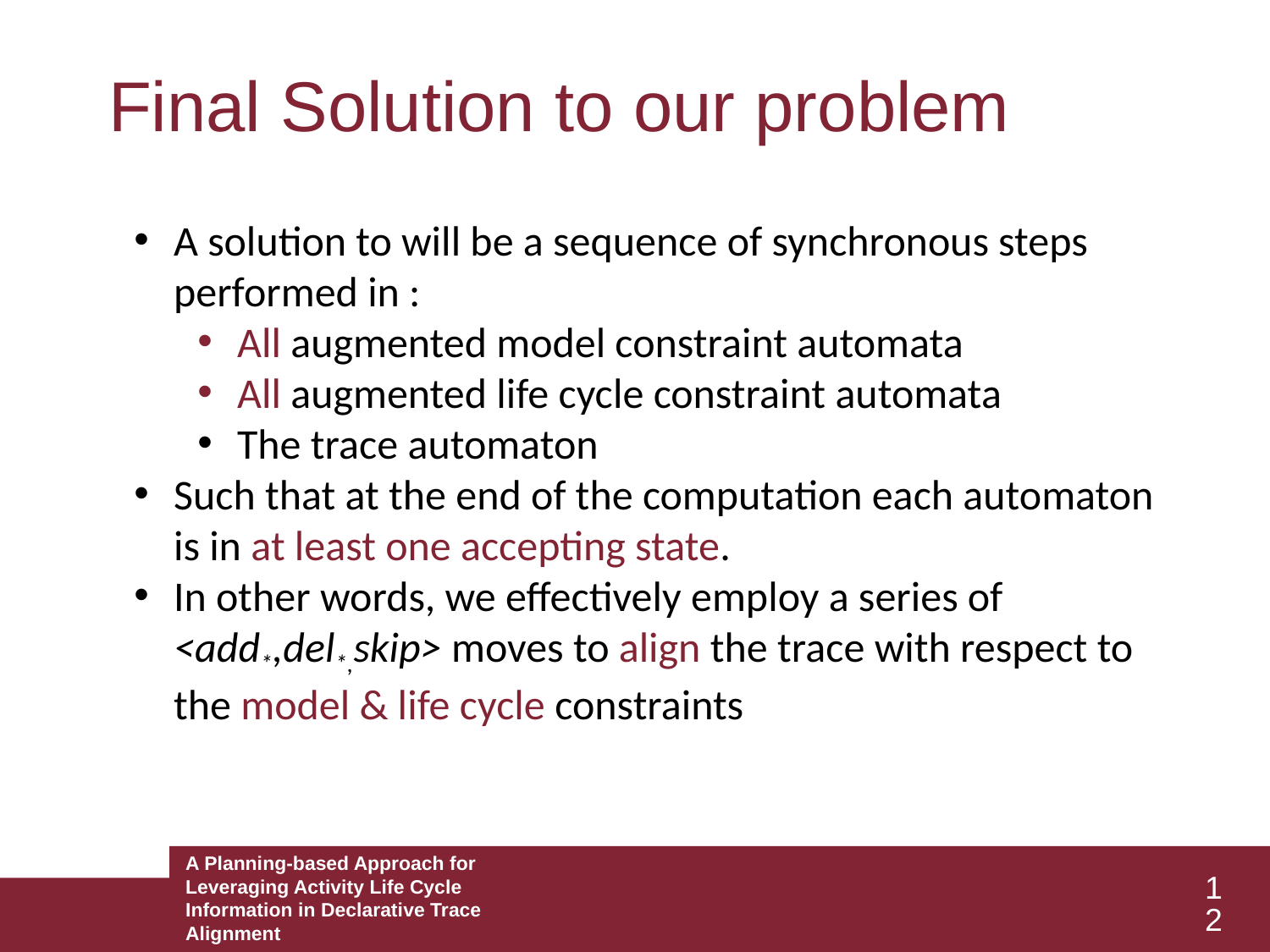

Final Solution to our problem
A solution to will be a sequence of synchronous steps performed in :
All augmented model constraint automata
All augmented life cycle constraint automata
The trace automaton
Such that at the end of the computation each automaton is in at least one accepting state.
In other words, we effectively employ a series of <add*,del*,skip> moves to align the trace with respect to the model & life cycle constraints
A Planning-based Approach for Leveraging Activity Life Cycle Information in Declarative Trace Alignment

12